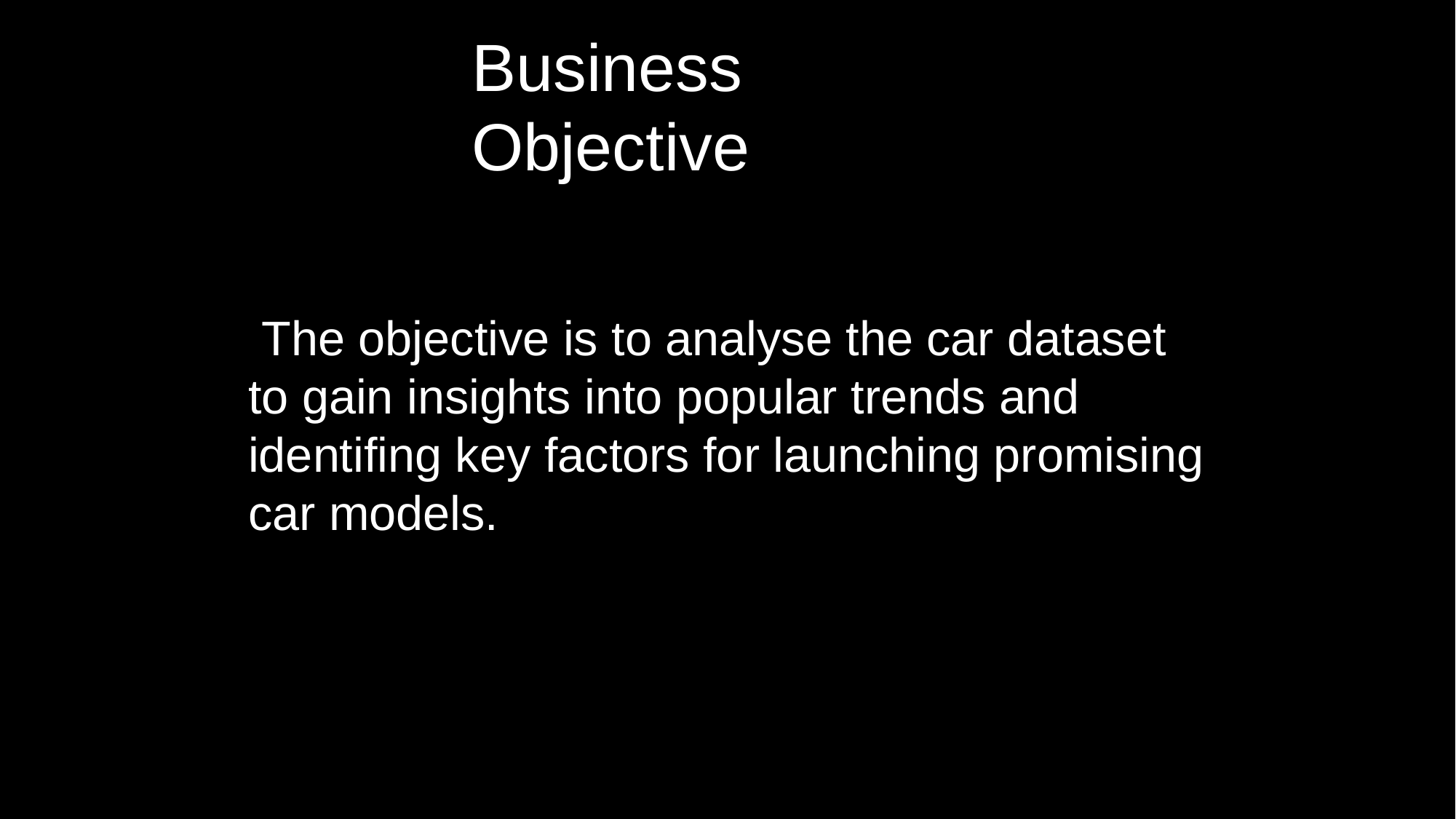

Business Objective
 The objective is to analyse the car dataset to gain insights into popular trends and identifing key factors for launching promising car models.